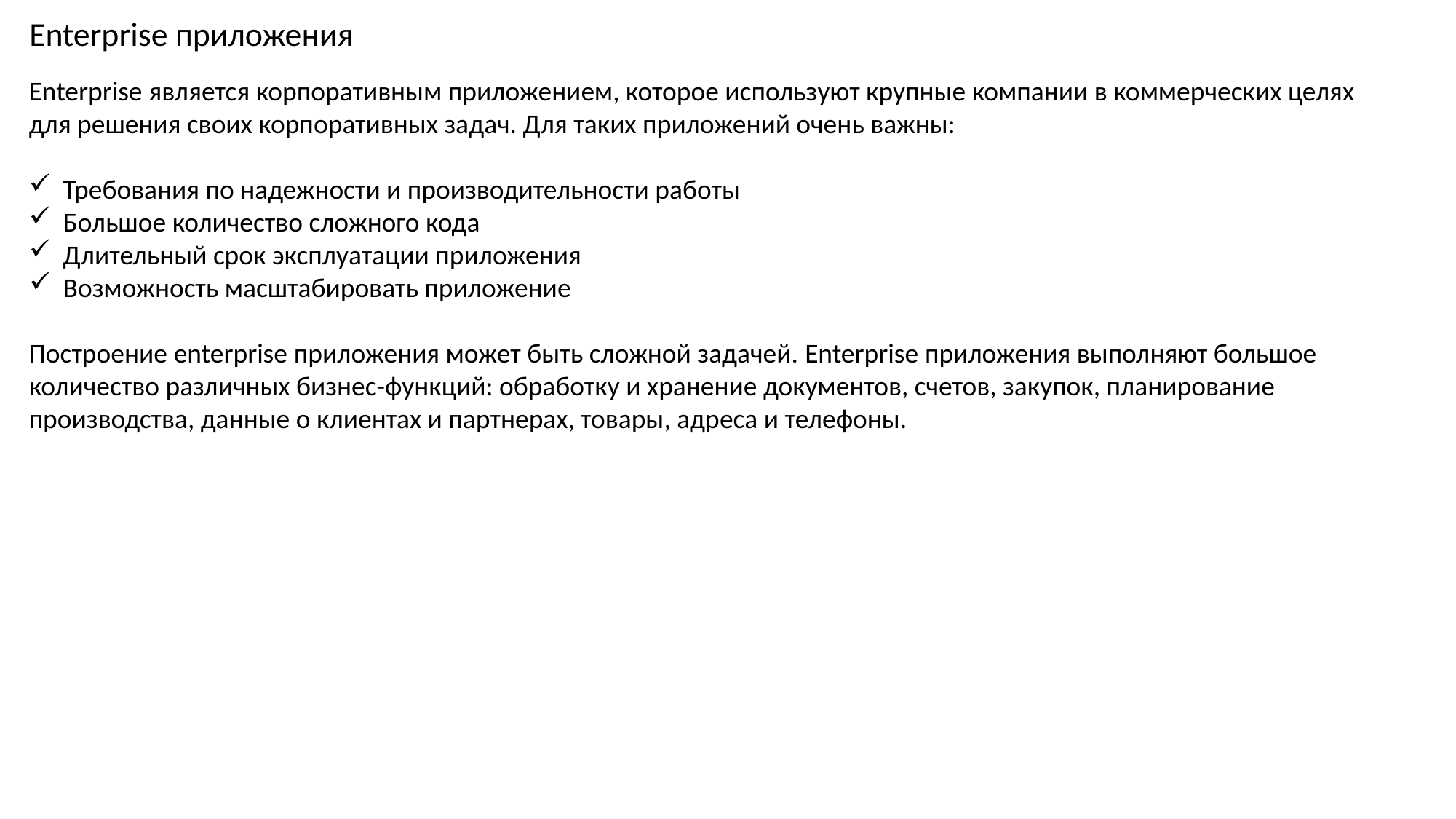

Enterprise приложения
Enterprise является корпоративным приложением, которое используют крупные компании в коммерческих целях для решения своих корпоративных задач. Для таких приложений очень важны:

Требования по надежности и производительности работы
Большое количество сложного кода
Длительный срок эксплуатации приложения
Возможность масштабировать приложение

Построение enterprise приложения может быть сложной задачей. Enterprise приложения выполняют большое количество различных бизнес-функций: обработку и хранение документов, счетов, закупок, планирование производства, данные о клиентах и партнерах, товары, адреса и телефоны.